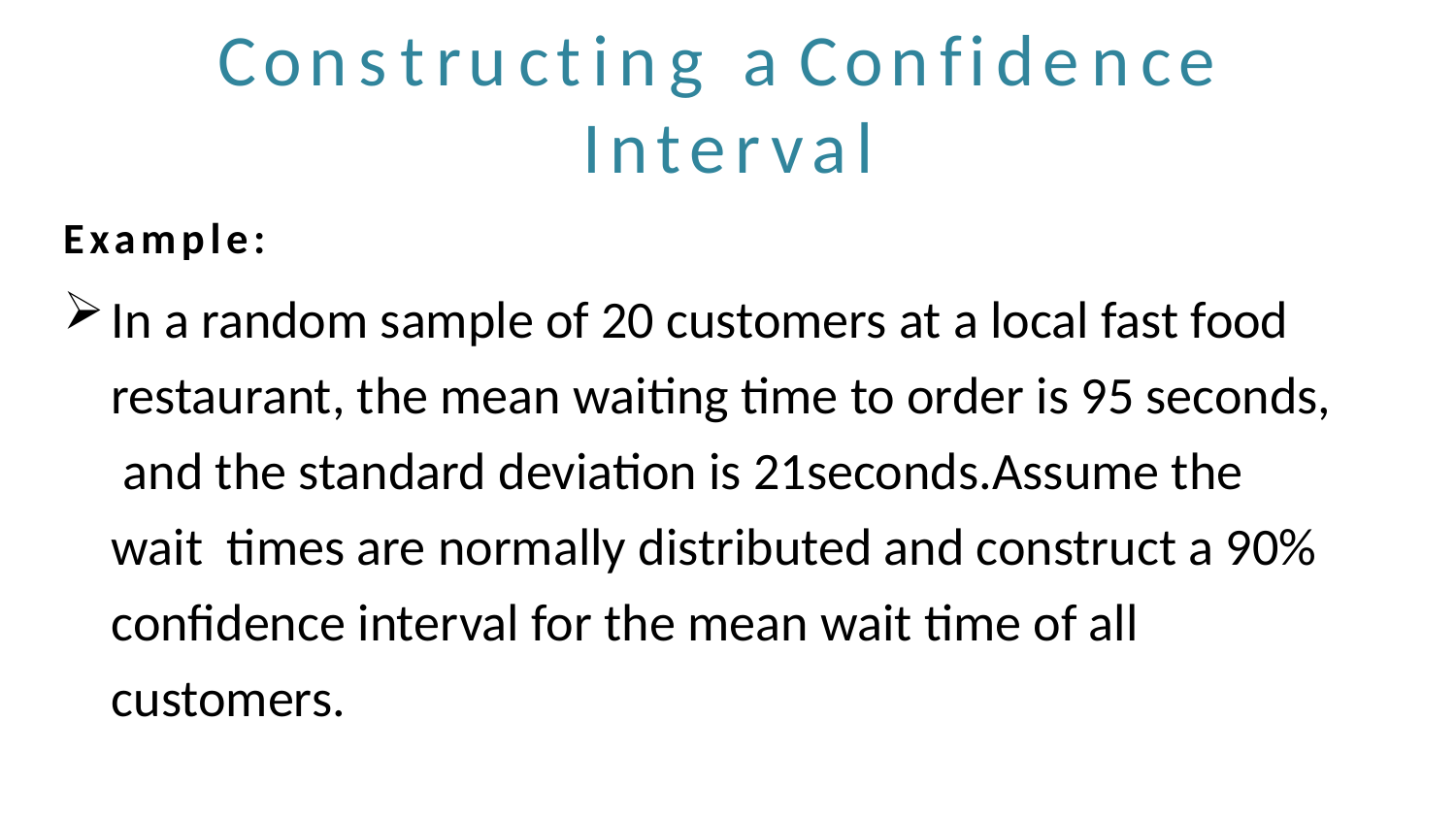

# Constructing  a Confidence  Interval
Example:
In a random sample of 20 customers at a local fast food  restaurant, the mean waiting time to order is 95 seconds,  and the standard deviation is 21seconds.Assume the wait  times are normally distributed and construct a 90%  confidence interval for the mean wait time of all customers.